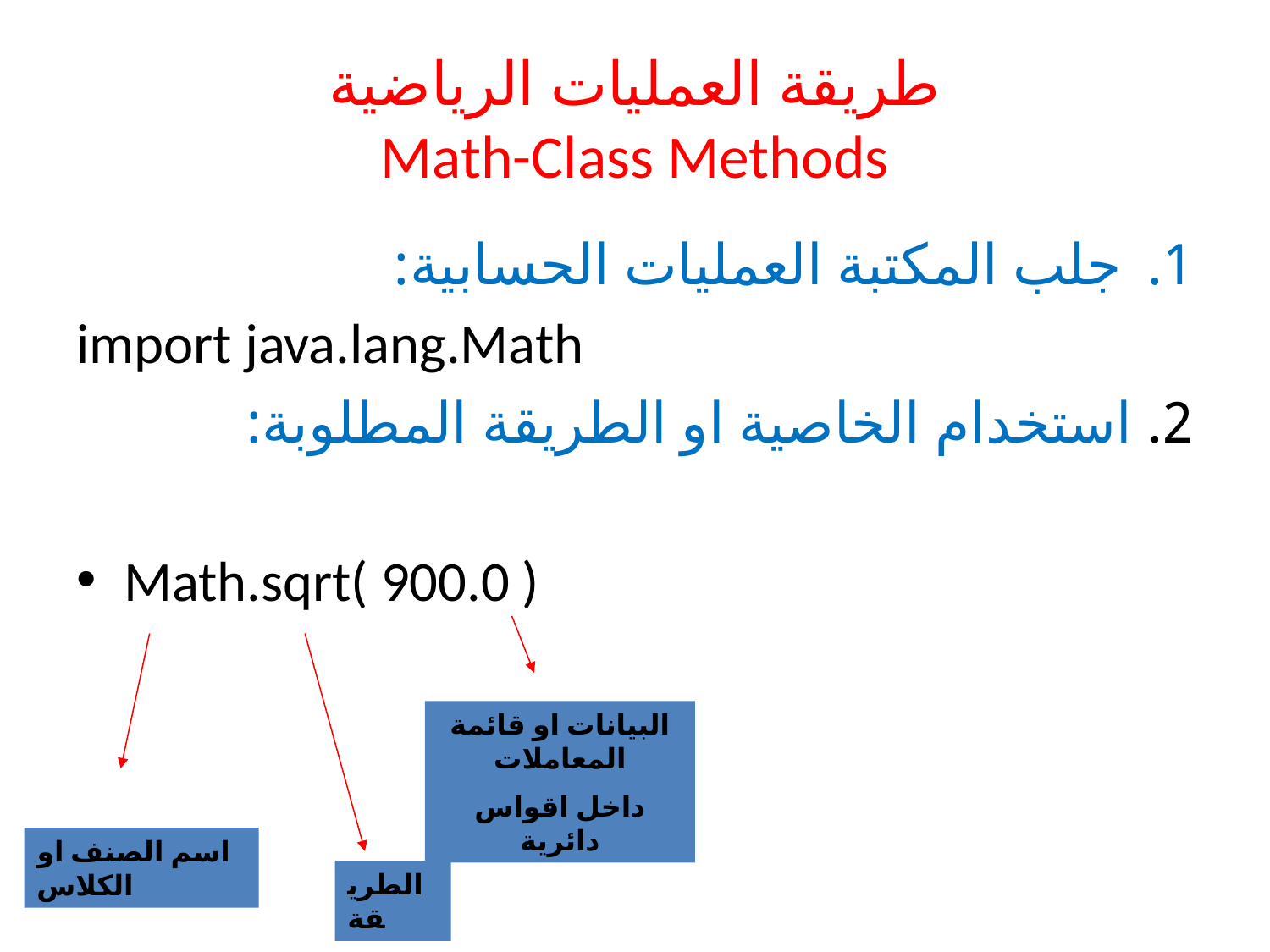

# طريقة العمليات الرياضية Math-Class Methods
جلب المكتبة العمليات الحسابية:
import java.lang.Math
2. استخدام الخاصية او الطريقة المطلوبة:

Math.sqrt( 900.0 )

البيانات او قائمة المعاملات
داخل اقواس دائرية
اسم الصنف او الكلاس
الطريقة